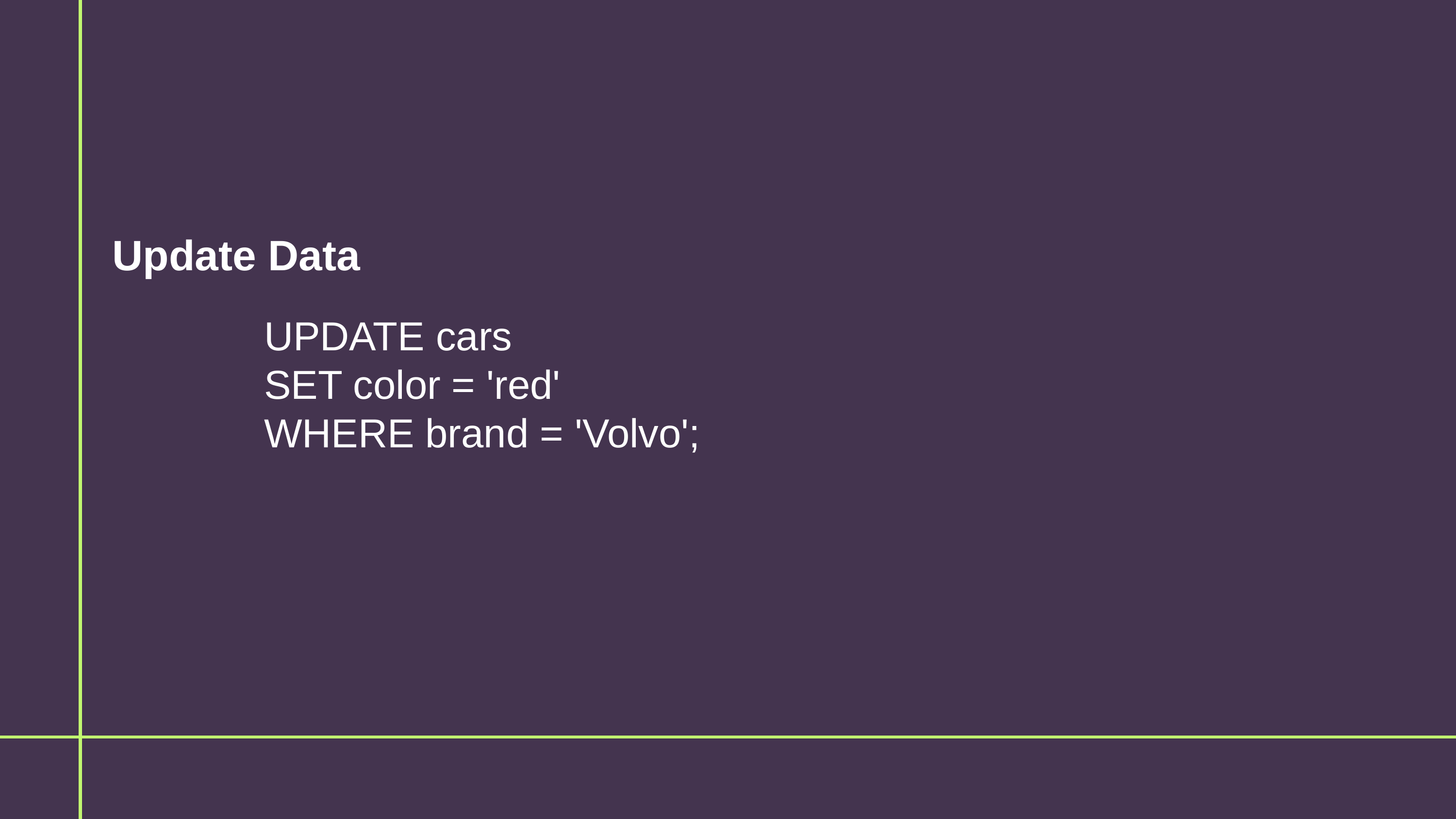

Update Data
UPDATE cars
SET color = 'red'
WHERE brand = 'Volvo';